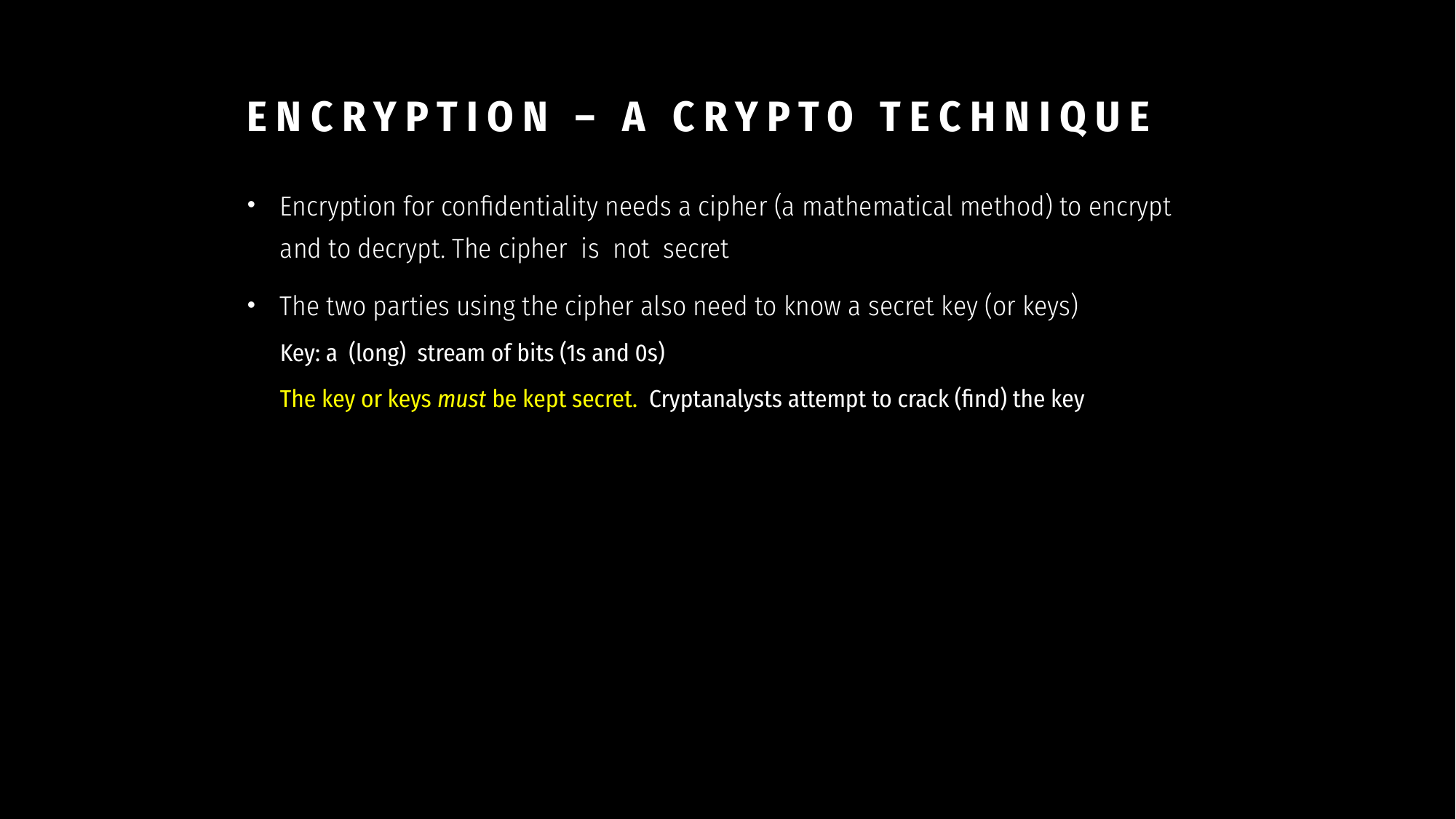

# ENCRYPTION – a crypto technique
Encryption for confidentiality needs a cipher (a mathematical method) to encrypt and to decrypt. The cipher  is  not  secret
The two parties using the cipher also need to know a secret key (or keys)
Key: a  (long)  stream of bits (1s and 0s)
The key or keys must be kept secret.  Cryptanalysts attempt to crack (find) the key
3-5